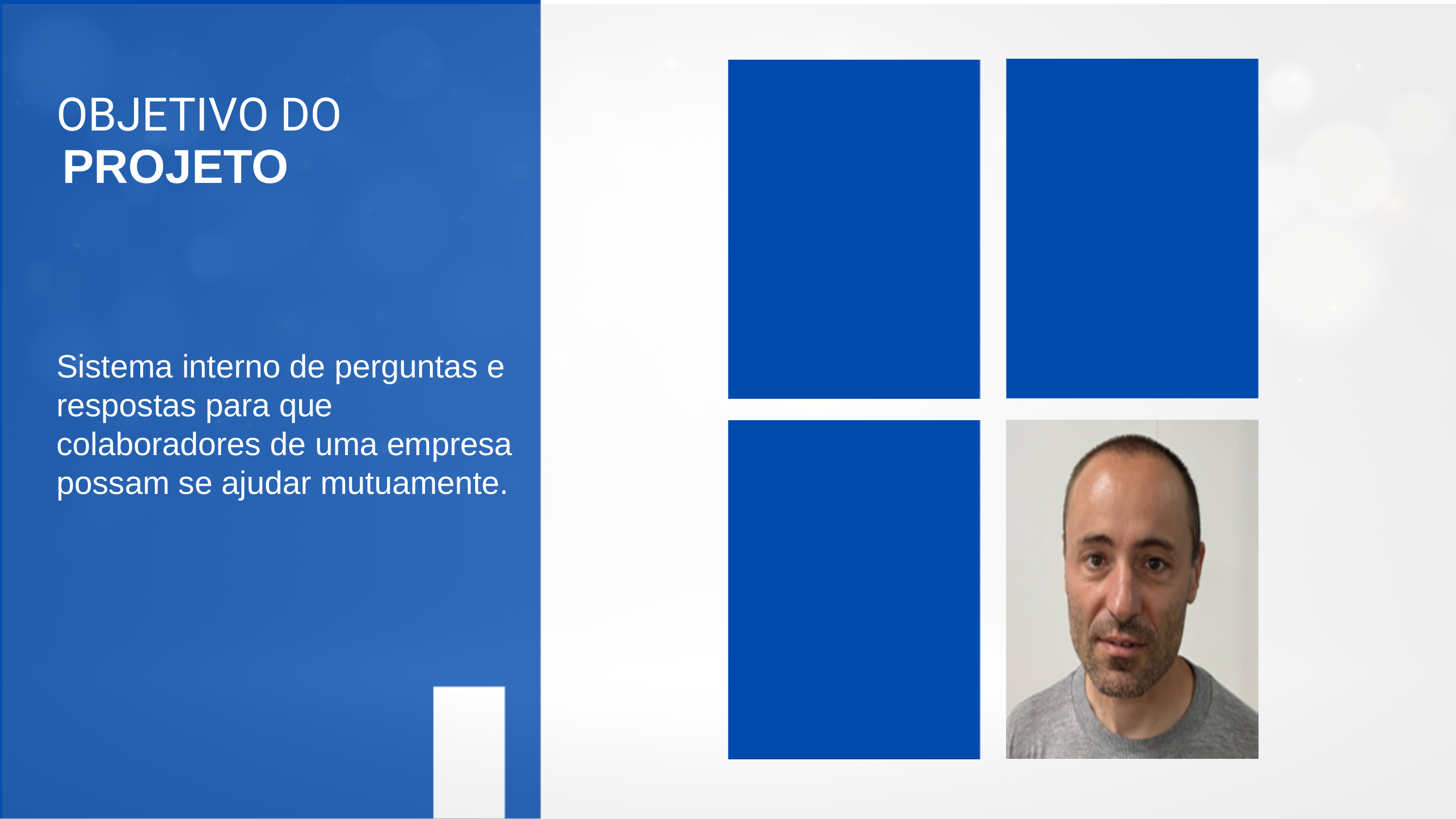

OBJETIVO DO

PROJETO
Sistema interno de perguntas e respostas para que colaboradores de uma empresa possam se ajudar mutuamente.